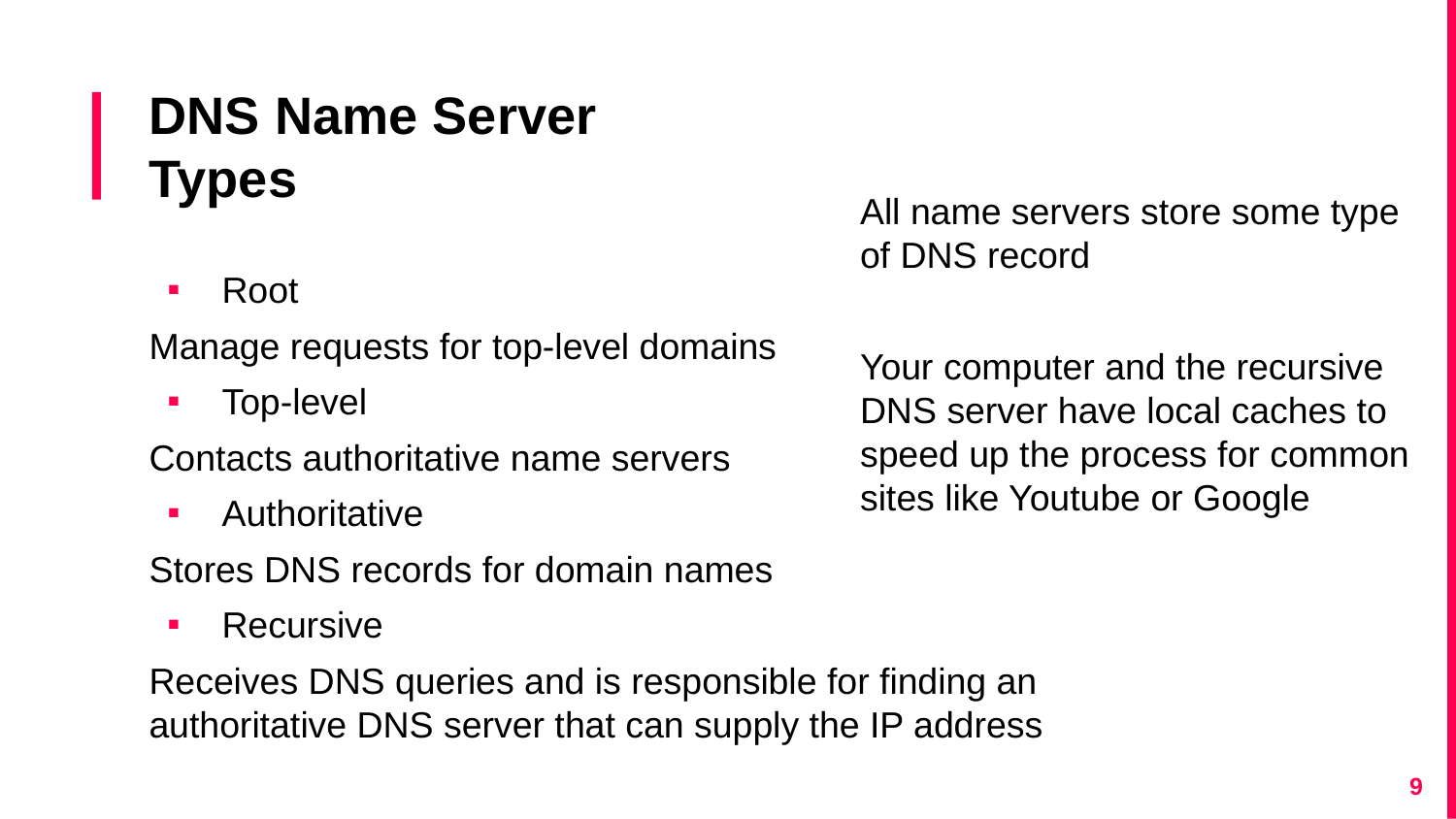

# DNS Name Server Types
All name servers store some type of DNS record

Your computer and the recursive DNS server have local caches to speed up the process for common sites like Youtube or Google
Root
Manage requests for top-level domains
Top-level
Contacts authoritative name servers
Authoritative
Stores DNS records for domain names
Recursive
Receives DNS queries and is responsible for finding an authoritative DNS server that can supply the IP address
9